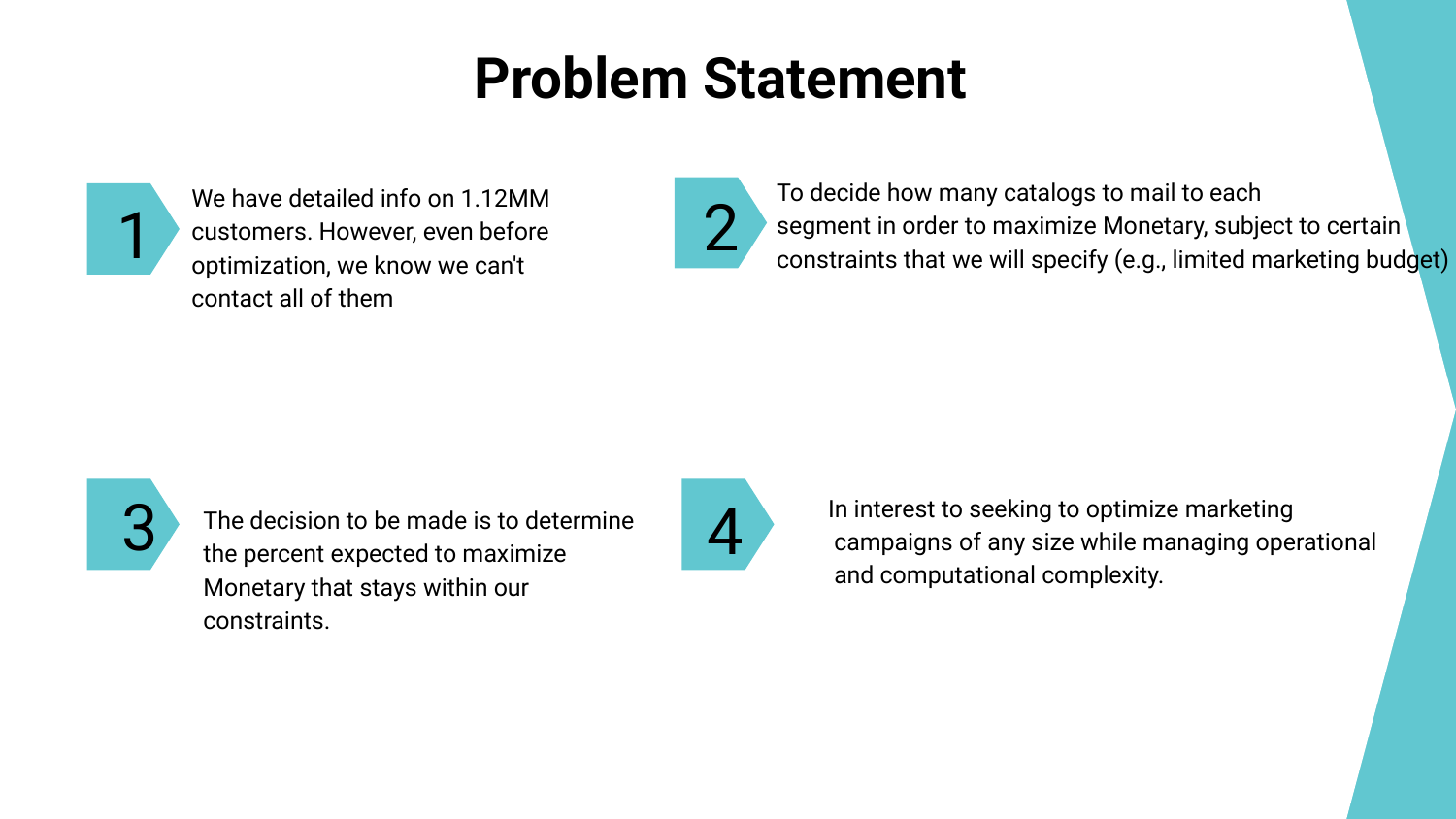

# Problem Statement

To decide how many catalogs to mail to each
segment in order to maximize Monetary, subject to certain
constraints that we will specify (e.g., limited marketing budget)
1
2
We have detailed info on 1.12MM customers. However, even before optimization, we know we can't
contact all of them

        In interest to seeking to optimize marketing campaigns of any size while managing operational and computational complexity.
3
4
The decision to be made is to determine the percent expected to maximize Monetary that stays within our constraints.